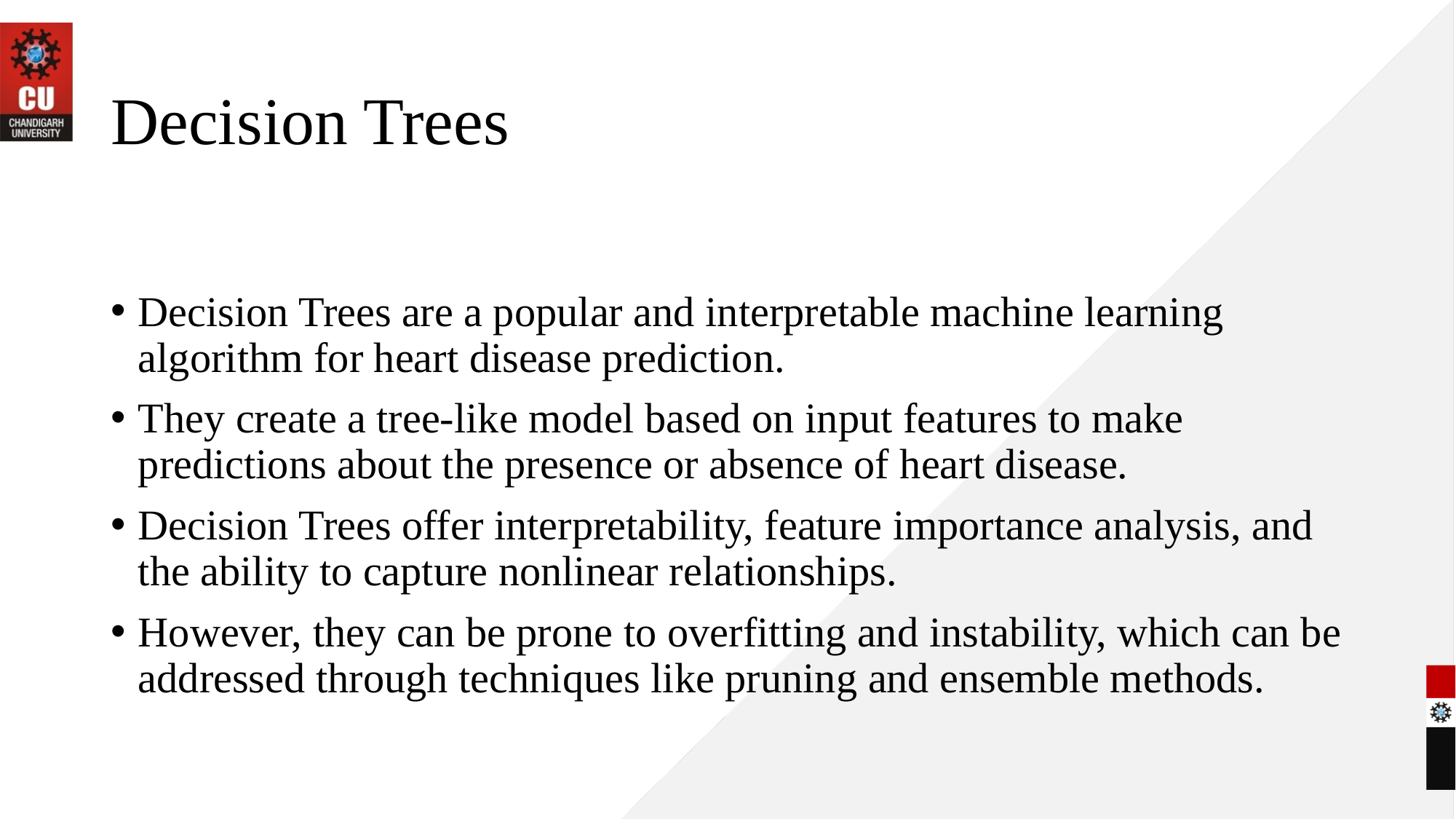

# Decision Trees

Decision Trees are a popular and interpretable machine learning algorithm for heart disease prediction.
They create a tree-like model based on input features to make predictions about the presence or absence of heart disease.
Decision Trees offer interpretability, feature importance analysis, and the ability to capture nonlinear relationships.
However, they can be prone to overfitting and instability, which can be addressed through techniques like pruning and ensemble methods.
16